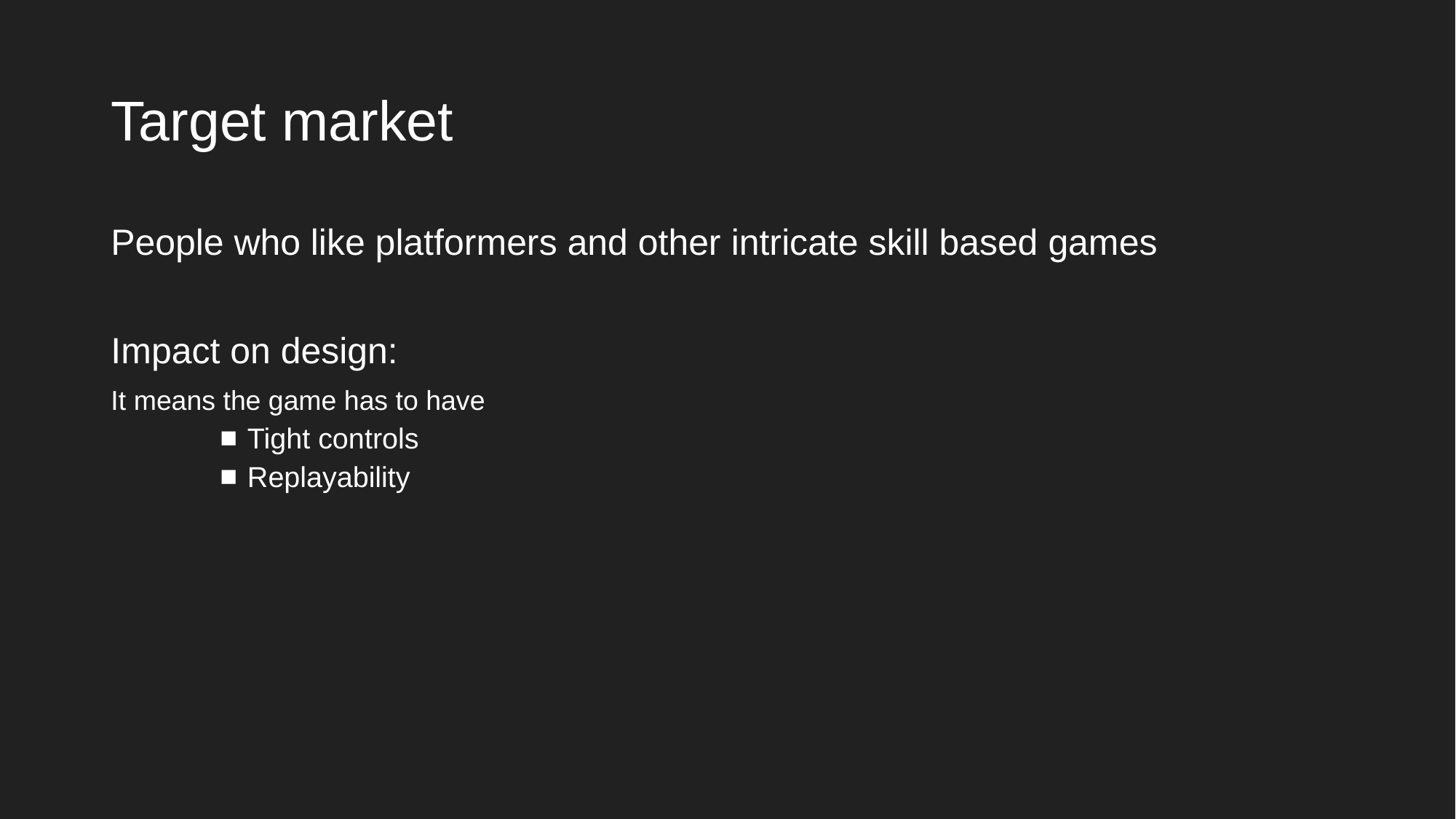

# Target market
People who like platformers and other intricate skill based games

Impact on design:
It means the game has to have
Tight controls
Replayability